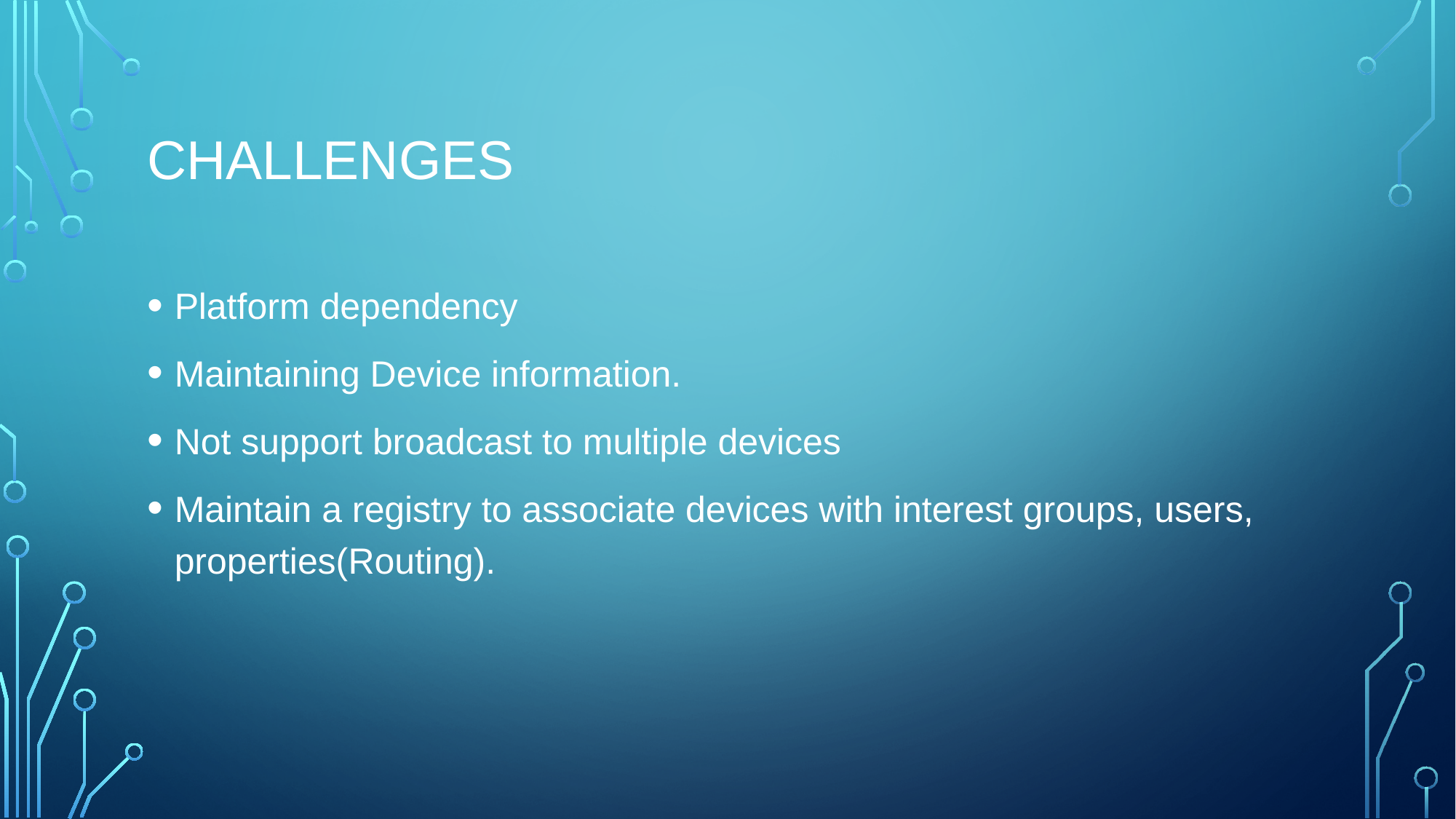

# Challenges
Platform dependency
Maintaining Device information.
Not support broadcast to multiple devices
Maintain a registry to associate devices with interest groups, users, properties(Routing).